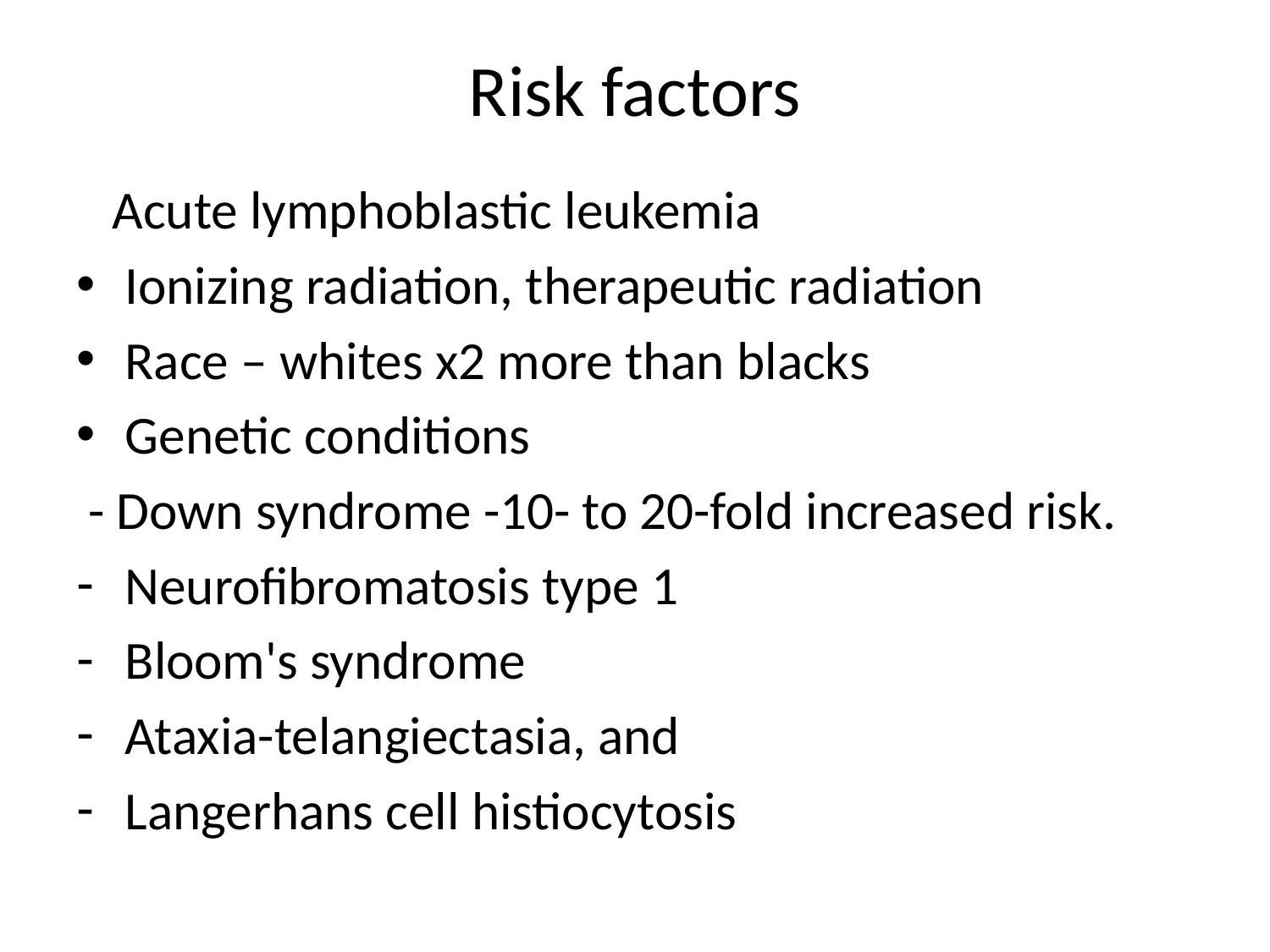

# Risk factors
   Acute lymphoblastic leukemia
Ionizing radiation, therapeutic radiation
Race – whites x2 more than blacks
Genetic conditions
 - Down syndrome -10- to 20-fold increased risk.
Neurofibromatosis type 1
Bloom's syndrome
Ataxia-telangiectasia, and
Langerhans cell histiocytosis